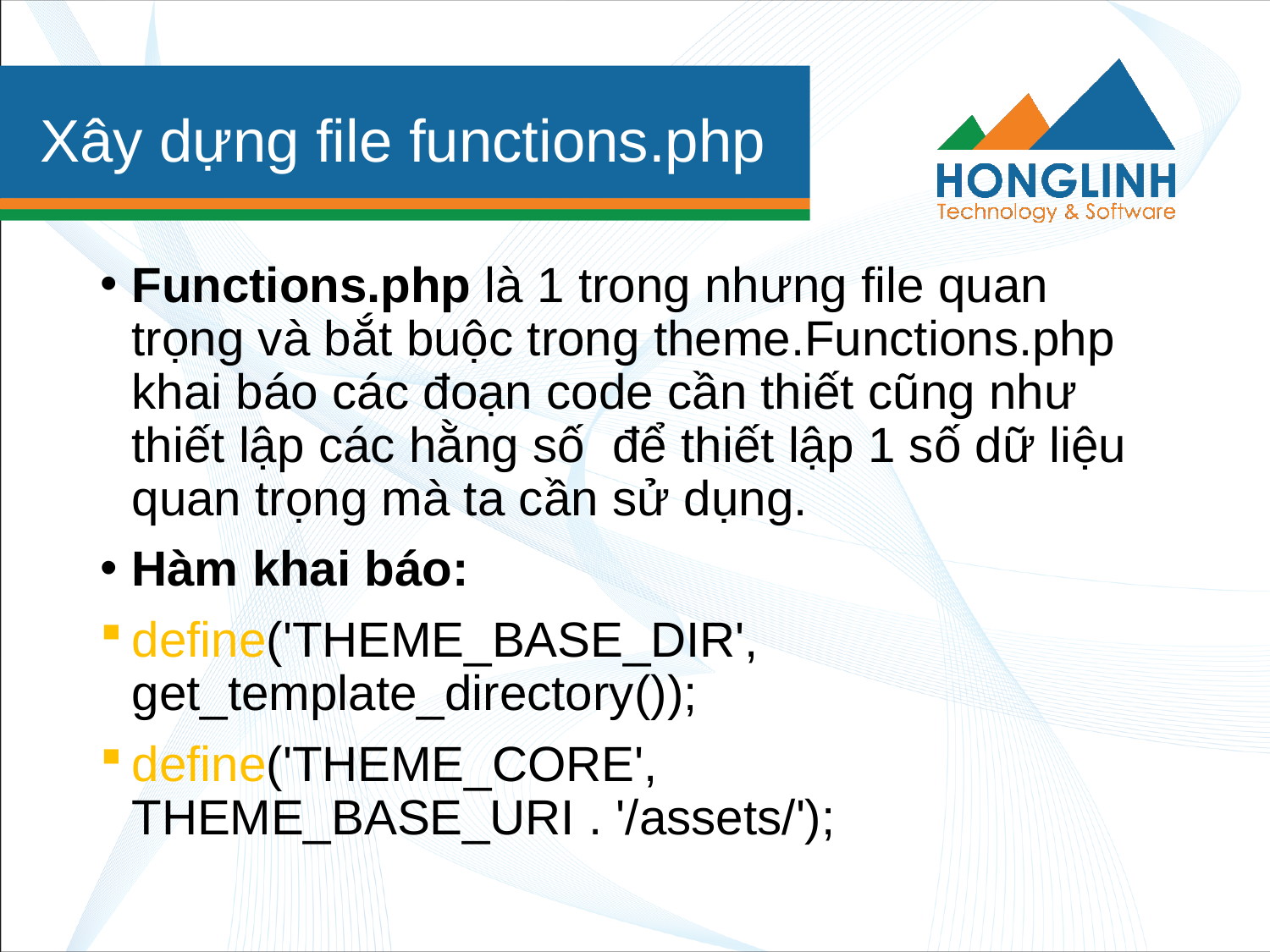

# Xây dựng file functions.php
Functions.php là 1 trong nhưng file quan trọng và bắt buộc trong theme.Functions.php khai báo các đoạn code cần thiết cũng như thiết lập các hằng số  để thiết lập 1 số dữ liệu quan trọng mà ta cần sử dụng.
Hàm khai báo:
define('THEME_BASE_DIR',   get_template_directory());
define('THEME_CORE',    THEME_BASE_URI . '/assets/');